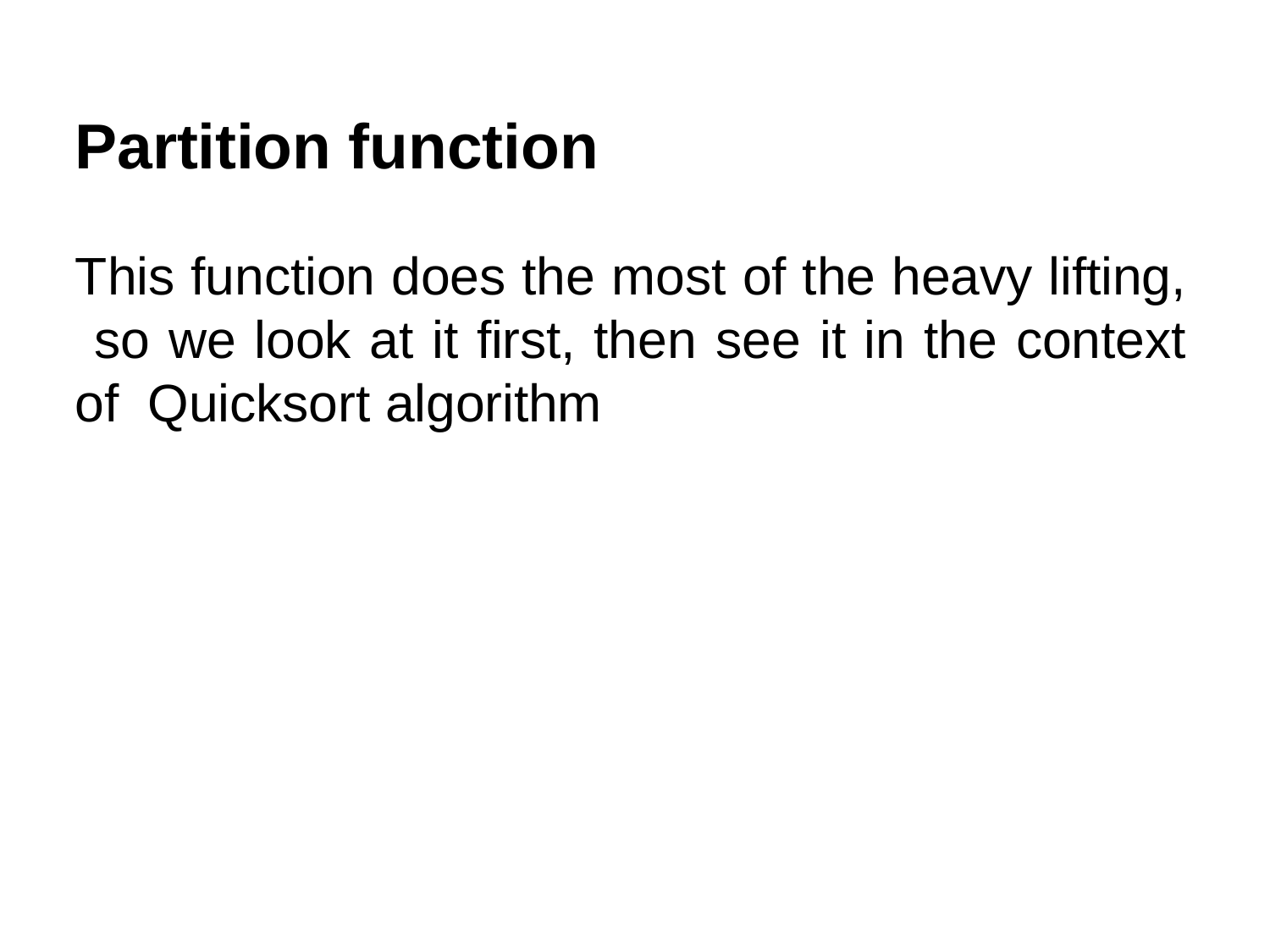

Partition function
This function does the most of the heavy lifting,  so we look at it first, then see it in the context of  Quicksort algorithm